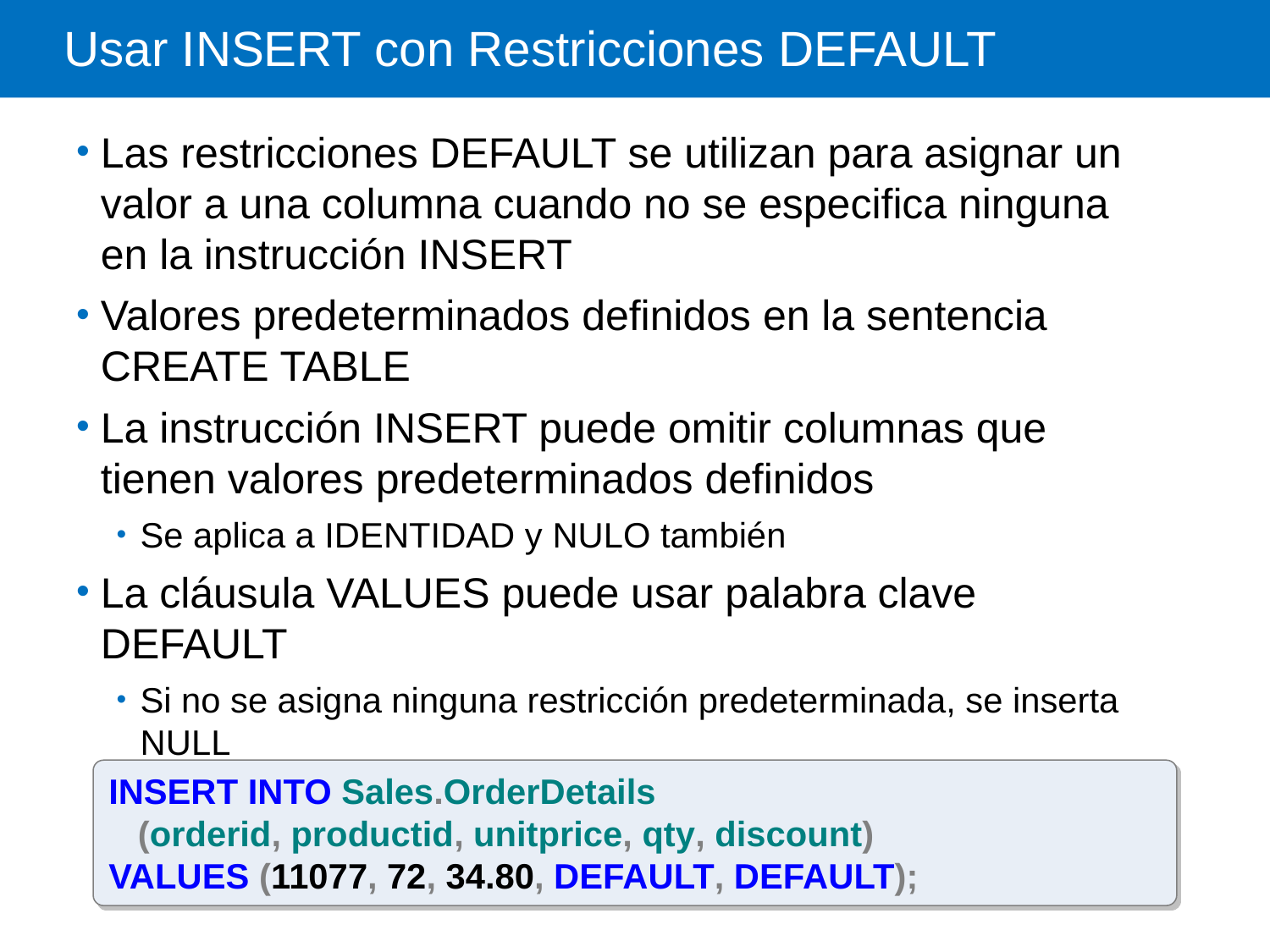

# Usar INSERT con Restricciones DEFAULT
Las restricciones DEFAULT se utilizan para asignar un valor a una columna cuando no se especifica ninguna en la instrucción INSERT
Valores predeterminados definidos en la sentencia CREATE TABLE
La instrucción INSERT puede omitir columnas que tienen valores predeterminados definidos
Se aplica a IDENTIDAD y NULO también
La cláusula VALUES puede usar palabra clave DEFAULT
Si no se asigna ninguna restricción predeterminada, se inserta NULL
INSERT INTO Sales.OrderDetails
   (orderid, productid, unitprice, qty, discount)
VALUES (11077, 72, 34.80, DEFAULT, DEFAULT);